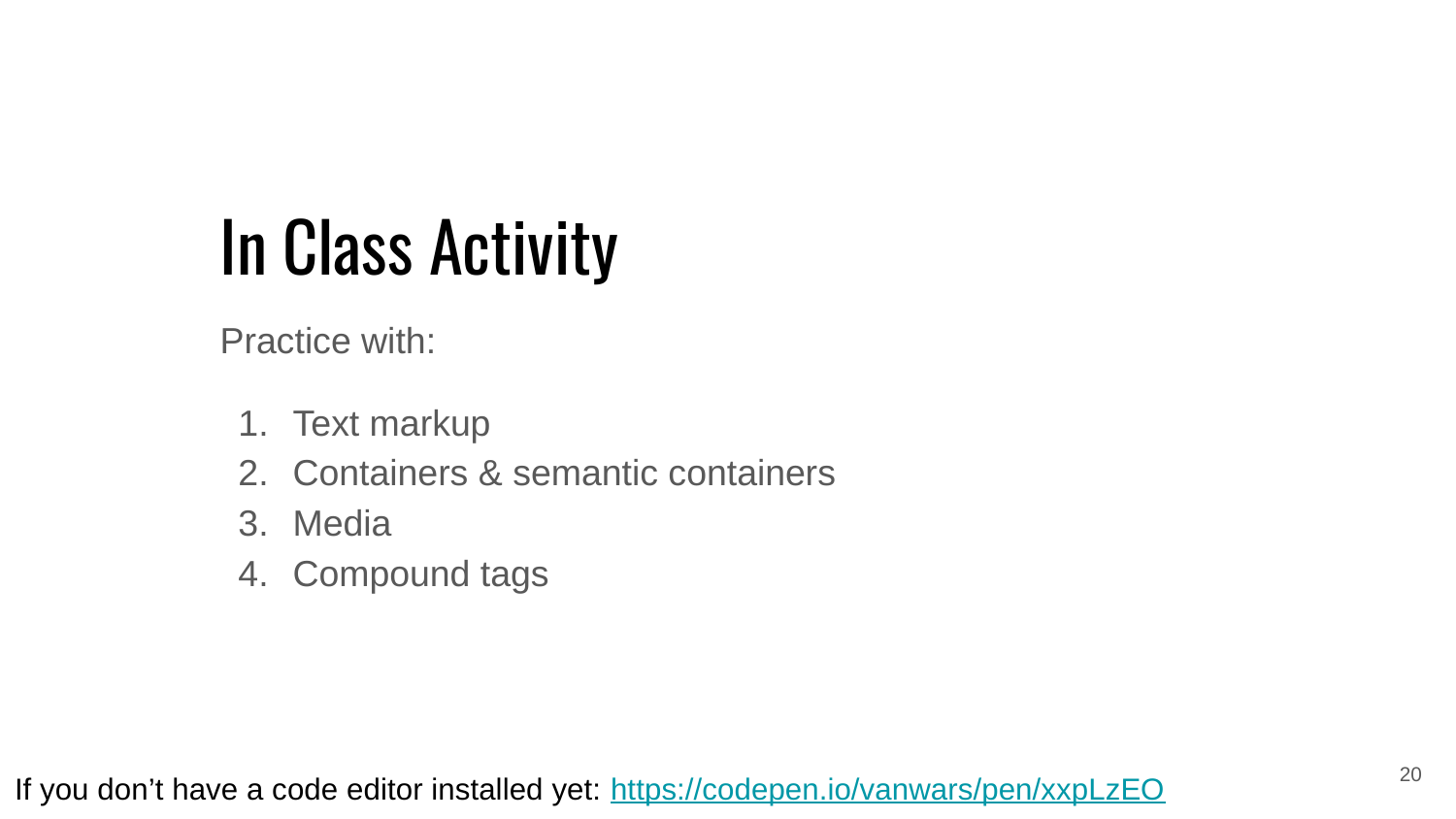

# In Class Activity
Practice with:
Text markup
Containers & semantic containers
Media
Compound tags
20
If you don’t have a code editor installed yet: https://codepen.io/vanwars/pen/xxpLzEO